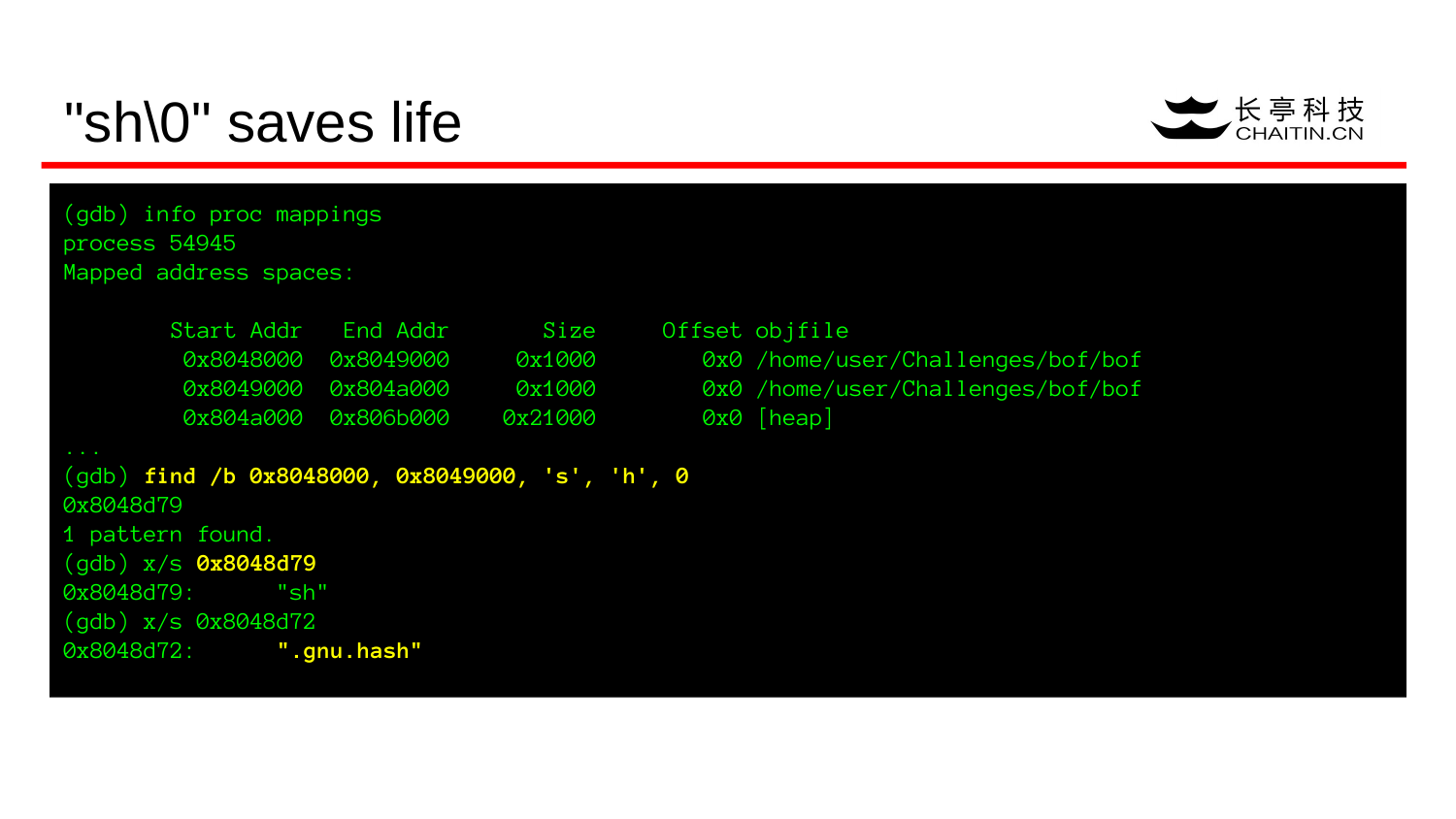

# "sh\0" saves life
(gdb) info proc mappings
process 54945
Mapped address spaces:

        Start Addr   End Addr       Size     Offset objfile
         0x8048000  0x8049000     0x1000        0x0 /home/user/Challenges/bof/bof
         0x8049000  0x804a000     0x1000        0x0 /home/user/Challenges/bof/bof
         0x804a000  0x806b000    0x21000        0x0 [heap]
...
(gdb) find /b 0x8048000, 0x8049000, 's', 'h', 0
0x8048d79
1 pattern found.
(gdb) x/s 0x8048d79
0x8048d79:      "sh"
(gdb) x/s 0x8048d72
0x8048d72:      ".gnu.hash"